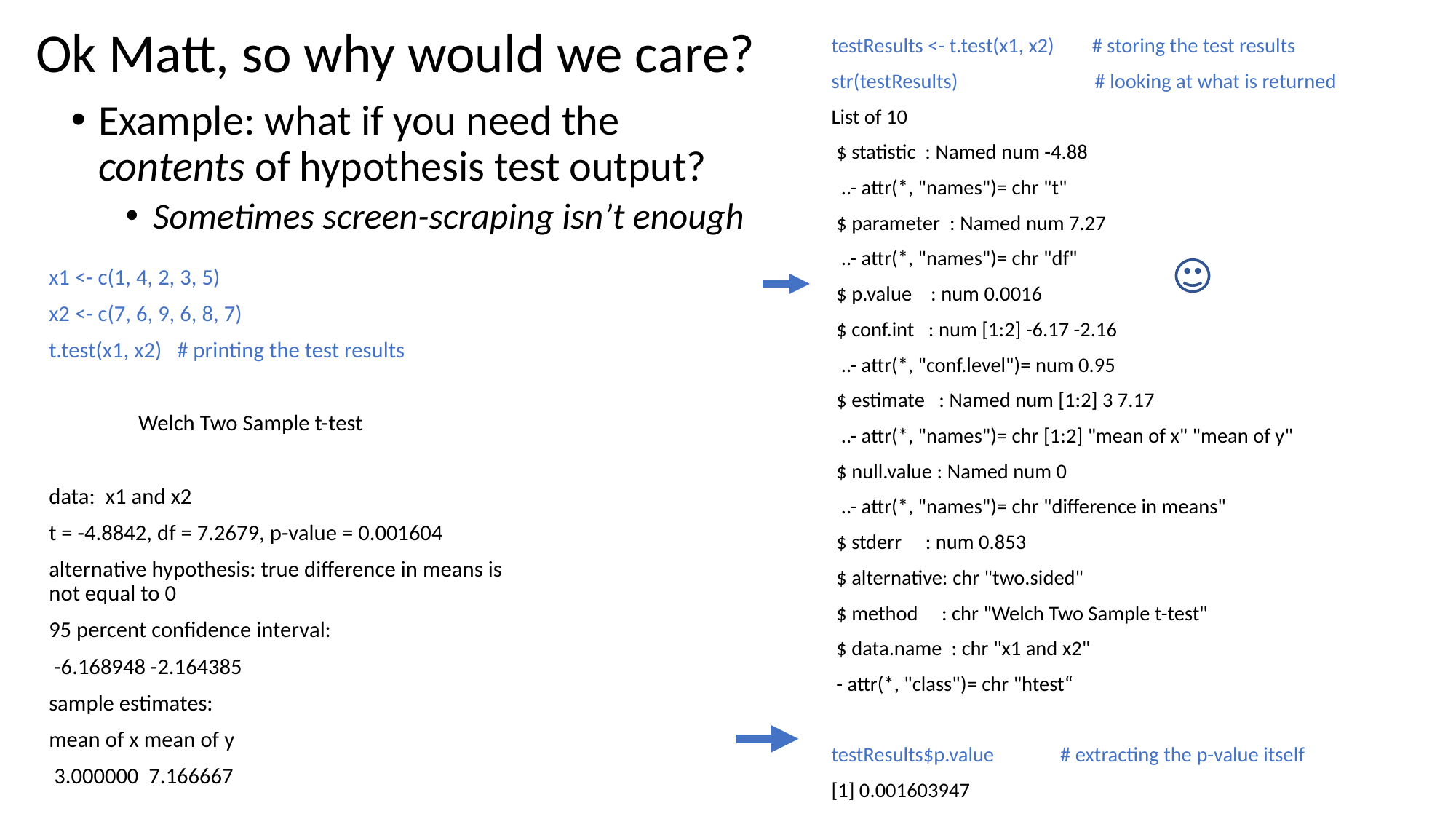

# Ok Matt, so why would we care?
testResults <- t.test(x1, x2)        # storing the test results
str(testResults)                             # looking at what is returned
List of 10
 $ statistic  : Named num -4.88
  ..- attr(*, "names")= chr "t"
 $ parameter  : Named num 7.27
  ..- attr(*, "names")= chr "df"
 $ p.value    : num 0.0016
 $ conf.int   : num [1:2] -6.17 -2.16
  ..- attr(*, "conf.level")= num 0.95
 $ estimate   : Named num [1:2] 3 7.17
  ..- attr(*, "names")= chr [1:2] "mean of x" "mean of y"
 $ null.value : Named num 0
  ..- attr(*, "names")= chr "difference in means"
 $ stderr     : num 0.853
 $ alternative: chr "two.sided"
 $ method     : chr "Welch Two Sample t-test"
 $ data.name  : chr "x1 and x2"
 - attr(*, "class")= chr "htest“

testResults$p.value              # extracting the p-value itself
[1] 0.001603947
Example: what if you need the contents of hypothesis test output?
Sometimes screen-scraping isn’t enough

x1 <- c(1, 4, 2, 3, 5)
x2 <- c(7, 6, 9, 6, 8, 7)
t.test(x1, x2)   # printing the test results

	Welch Two Sample t-test

data:  x1 and x2
t = -4.8842, df = 7.2679, p-value = 0.001604
alternative hypothesis: true difference in means is not equal to 0
95 percent confidence interval:
 -6.168948 -2.164385
sample estimates:
mean of x mean of y
 3.000000  7.166667